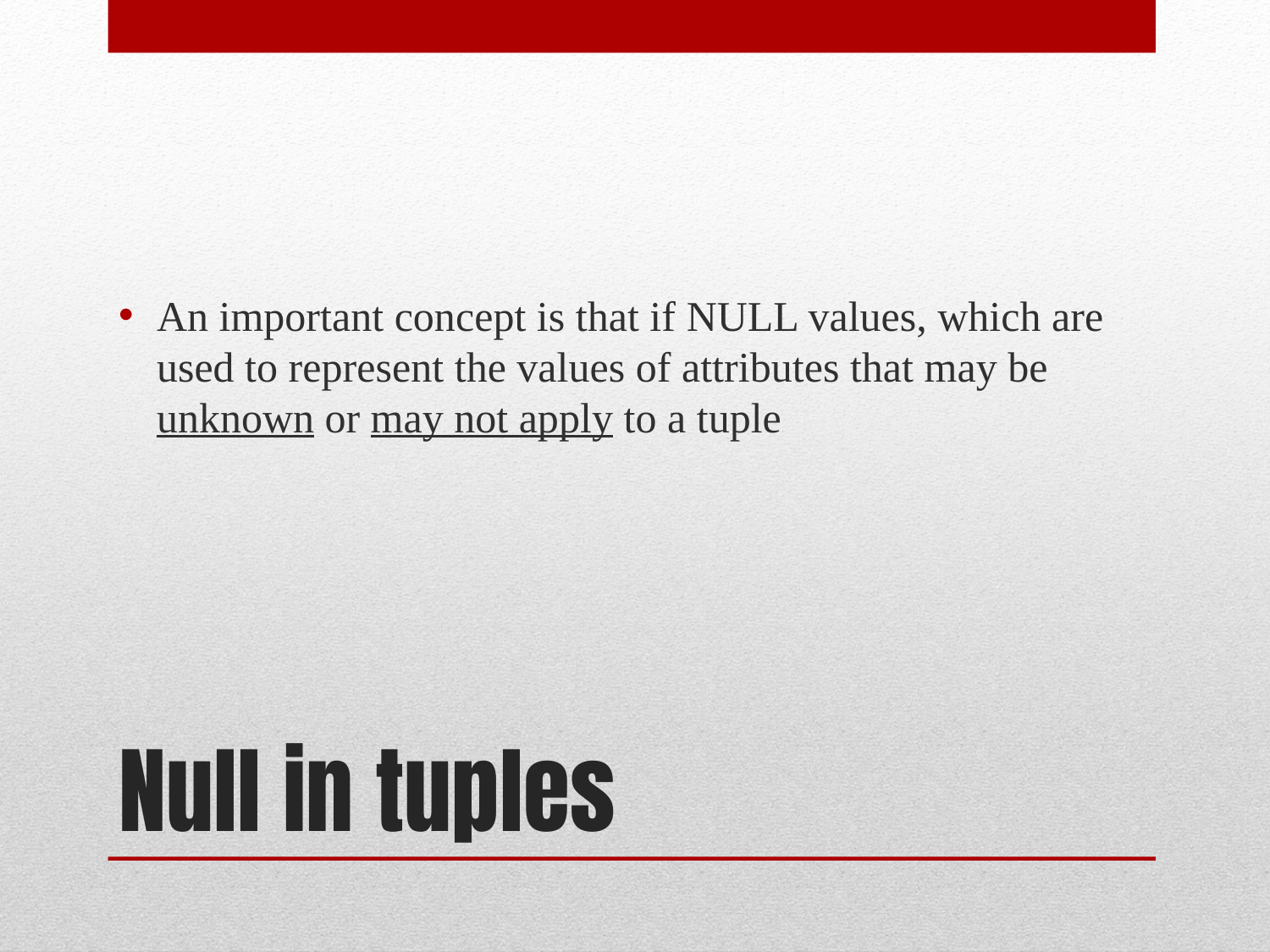

An important concept is that if NULL values, which are used to represent the values of attributes that may be unknown or may not apply to a tuple
# Null in tuples